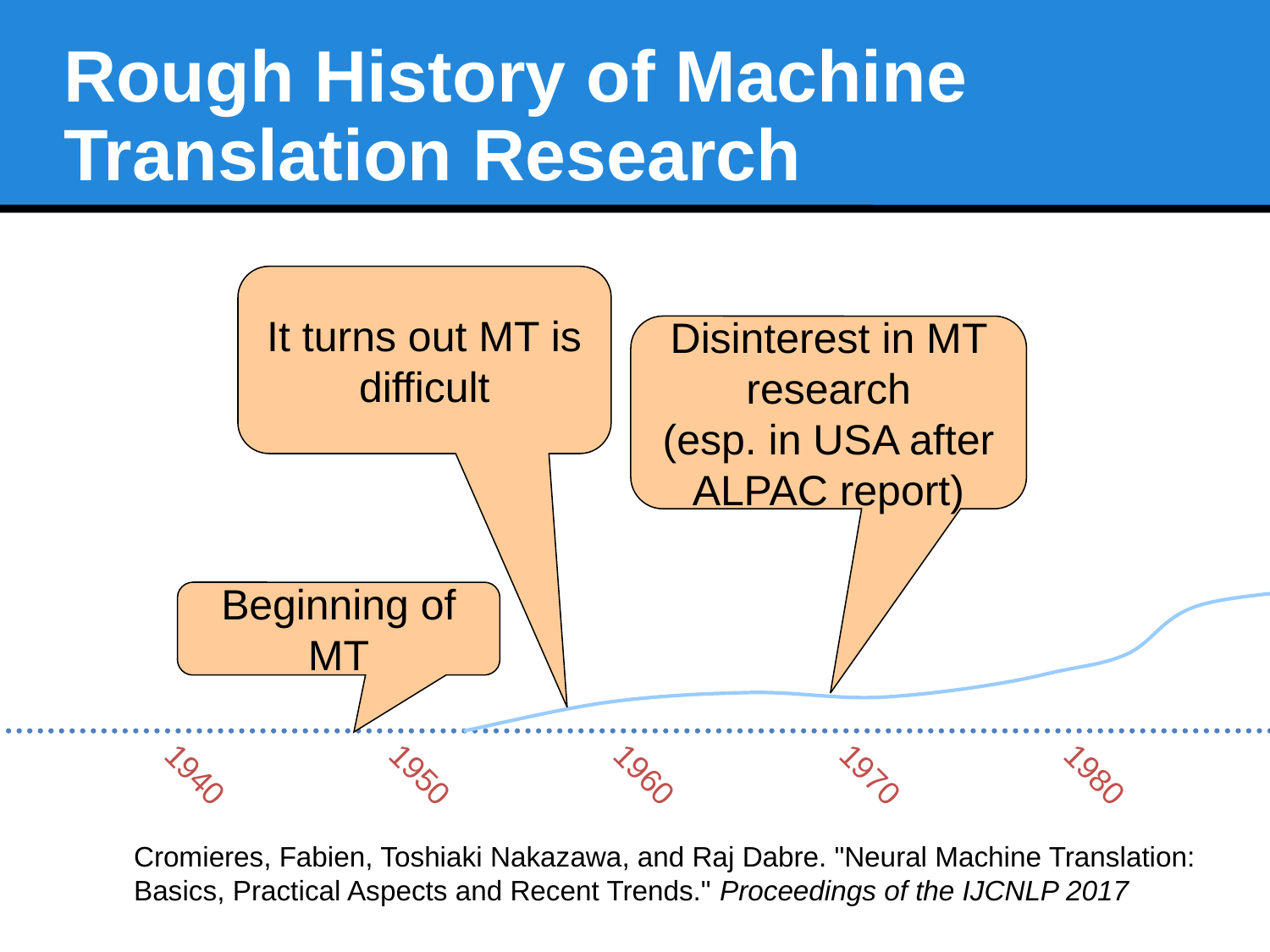

# Rough History of Machine Translation Research

1940
1950
1960
1970
1980
1990
2000
2010
2020
It turns out MT is difficult
Disinterest in MT research
(esp. in USA after ALPAC report)
Beginning of MT

Cromieres, Fabien, Toshiaki Nakazawa, and Raj Dabre. "Neural Machine Translation: Basics, Practical Aspects and Recent Trends." Proceedings of the IJCNLP 2017